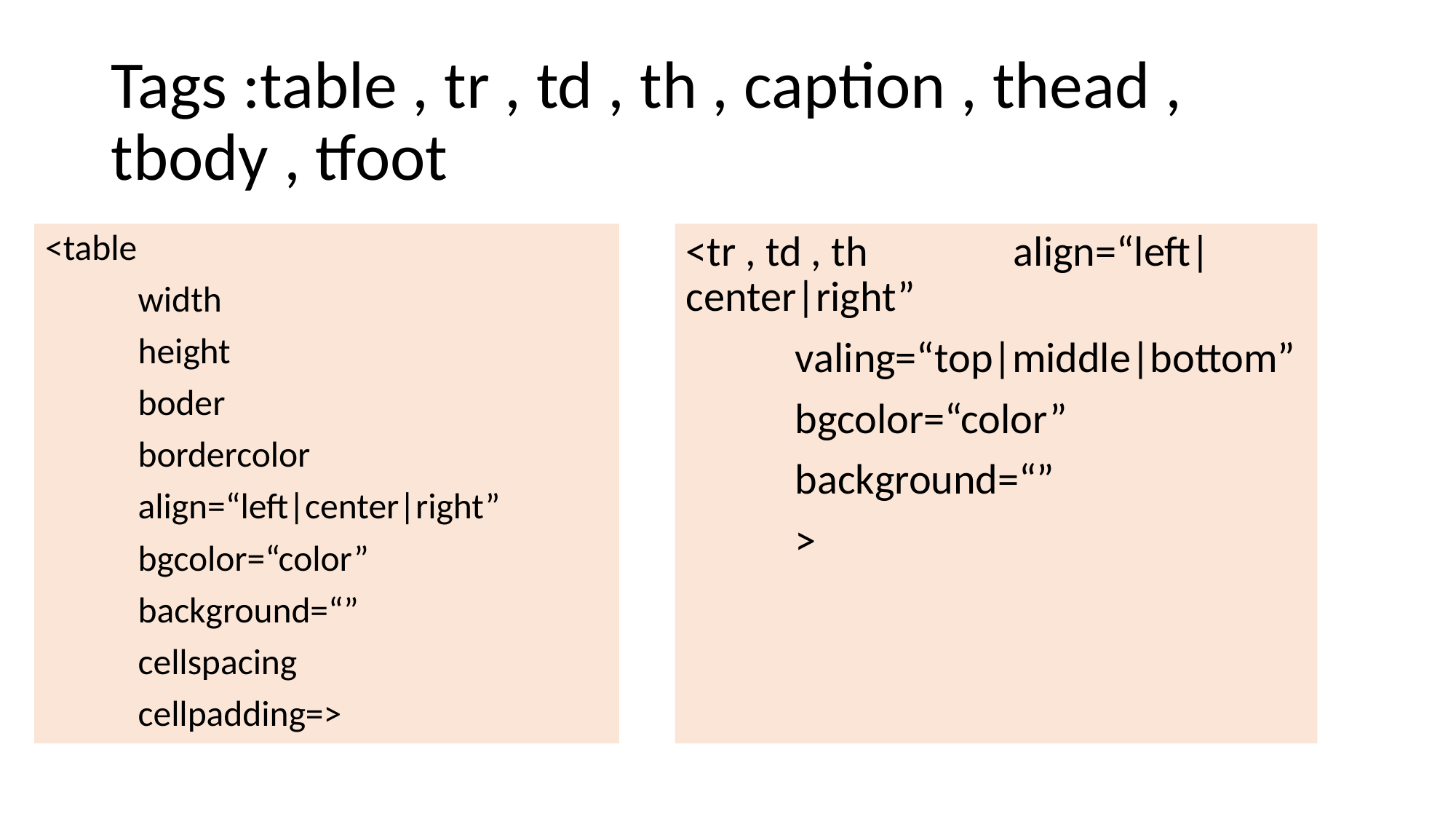

# Tags :table , tr , td , th , caption , thead , tbody , tfoot
<table
	width
	height
	boder
	bordercolor
	align=“left|center|right”
	bgcolor=“color”
	background=“”
	cellspacing
	cellpadding=>
<tr , td , th		align=“left|center|right”
	valing=“top|middle|bottom”
	bgcolor=“color”
	background=“”
	>